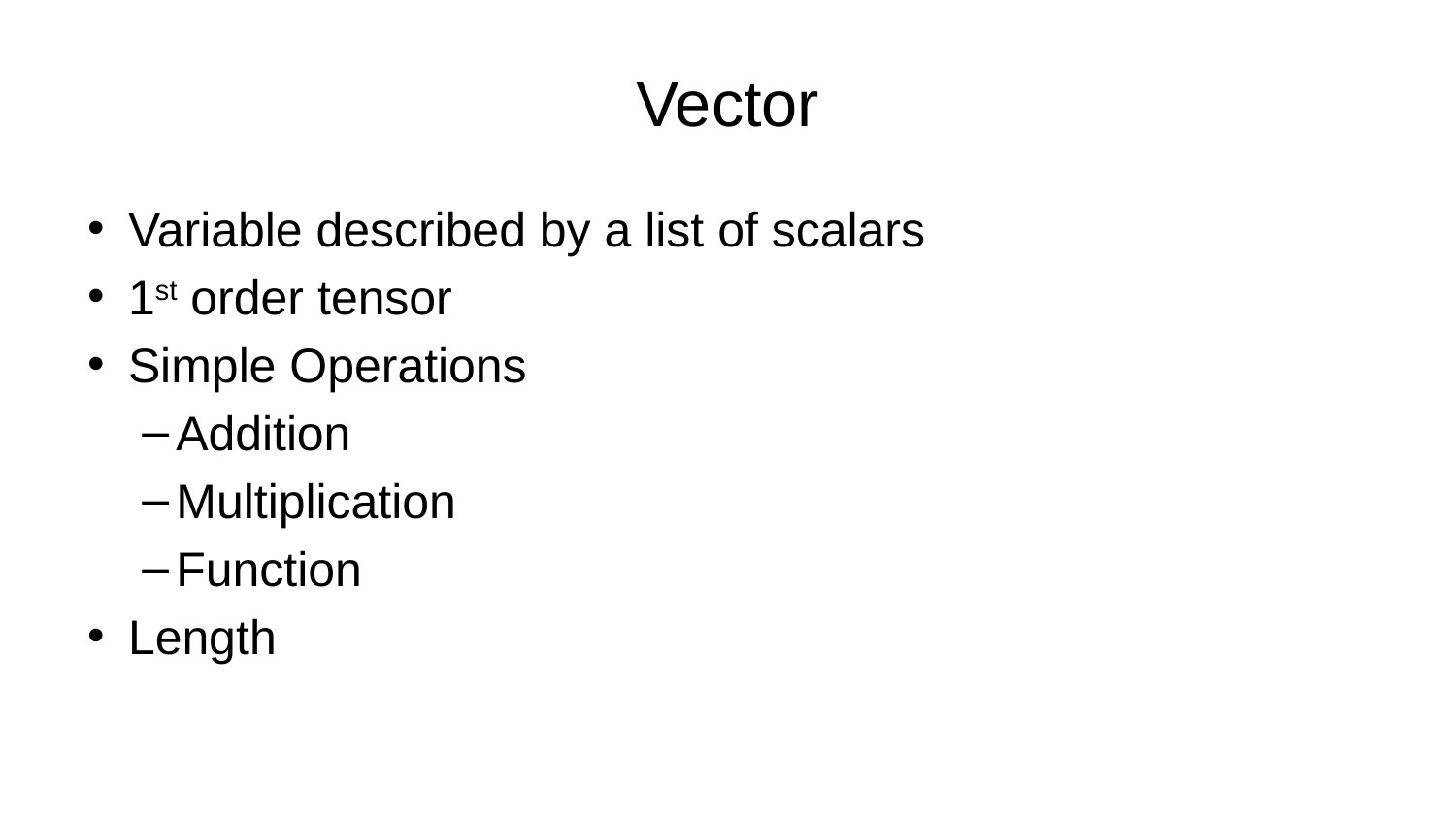

# Vector
Variable described by a list of scalars
1st order tensor
Simple Operations
Addition
Multiplication
Function
Length